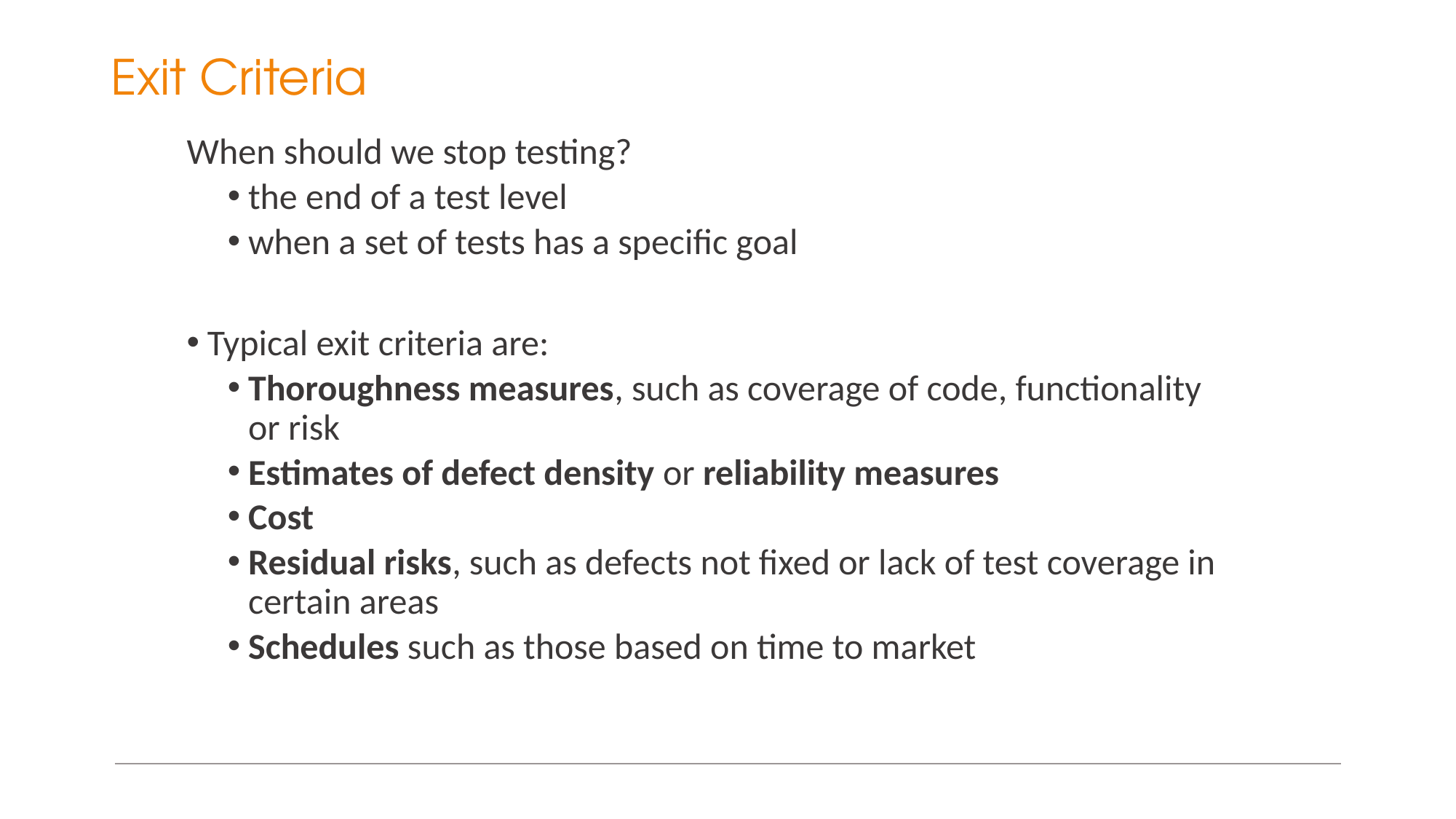

# Exit Criteria
When should we stop testing?
the end of a test level
when a set of tests has a specific goal

Typical exit criteria are:
Thoroughness measures, such as coverage of code, functionality or risk
Estimates of defect density or reliability measures
Cost
Residual risks, such as defects not fixed or lack of test coverage in certain areas
Schedules such as those based on time to market
18